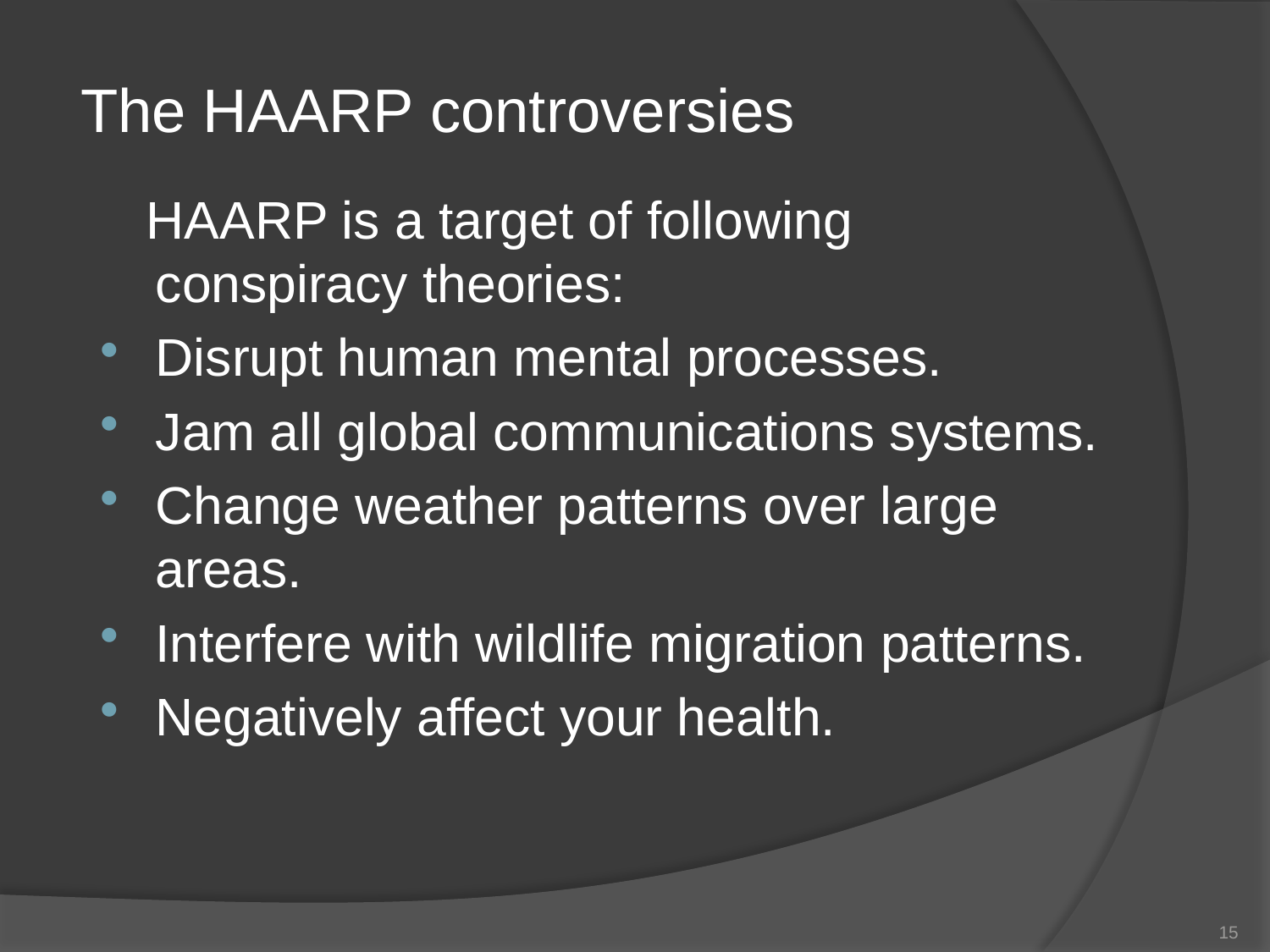

# The HAARP controversies
   HAARP is a target of following conspiracy theories:
Disrupt human mental processes.
Jam all global communications systems.
Change weather patterns over large areas.
Interfere with wildlife migration patterns.
Negatively affect your health.

15